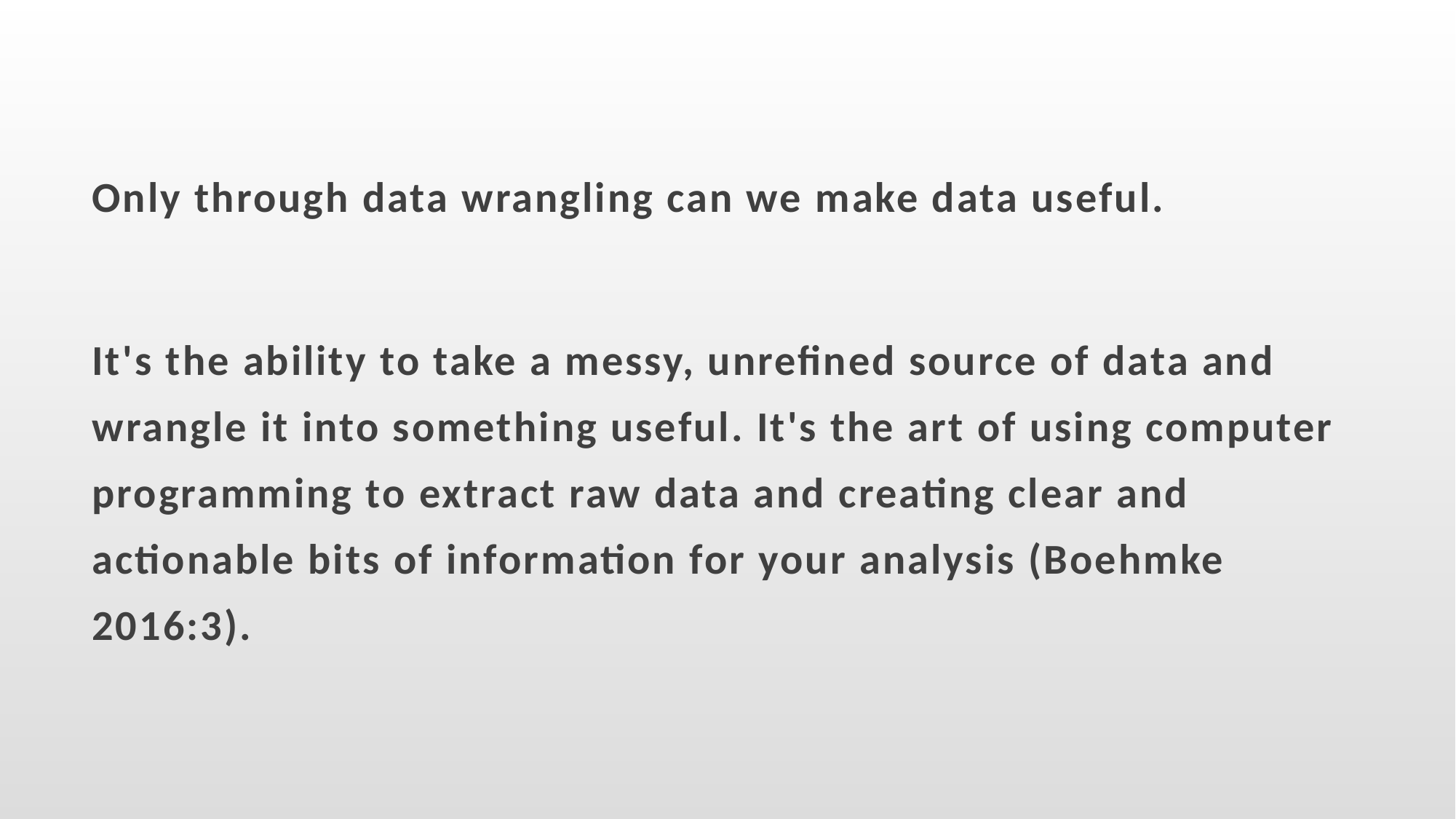

Only through data wrangling can we make data useful.

It's the ability to take a messy, unrefined source of data and wrangle it into something useful. It's the art of using computer programming to extract raw data and creating clear and actionable bits of information for your analysis (Boehmke 2016:3).